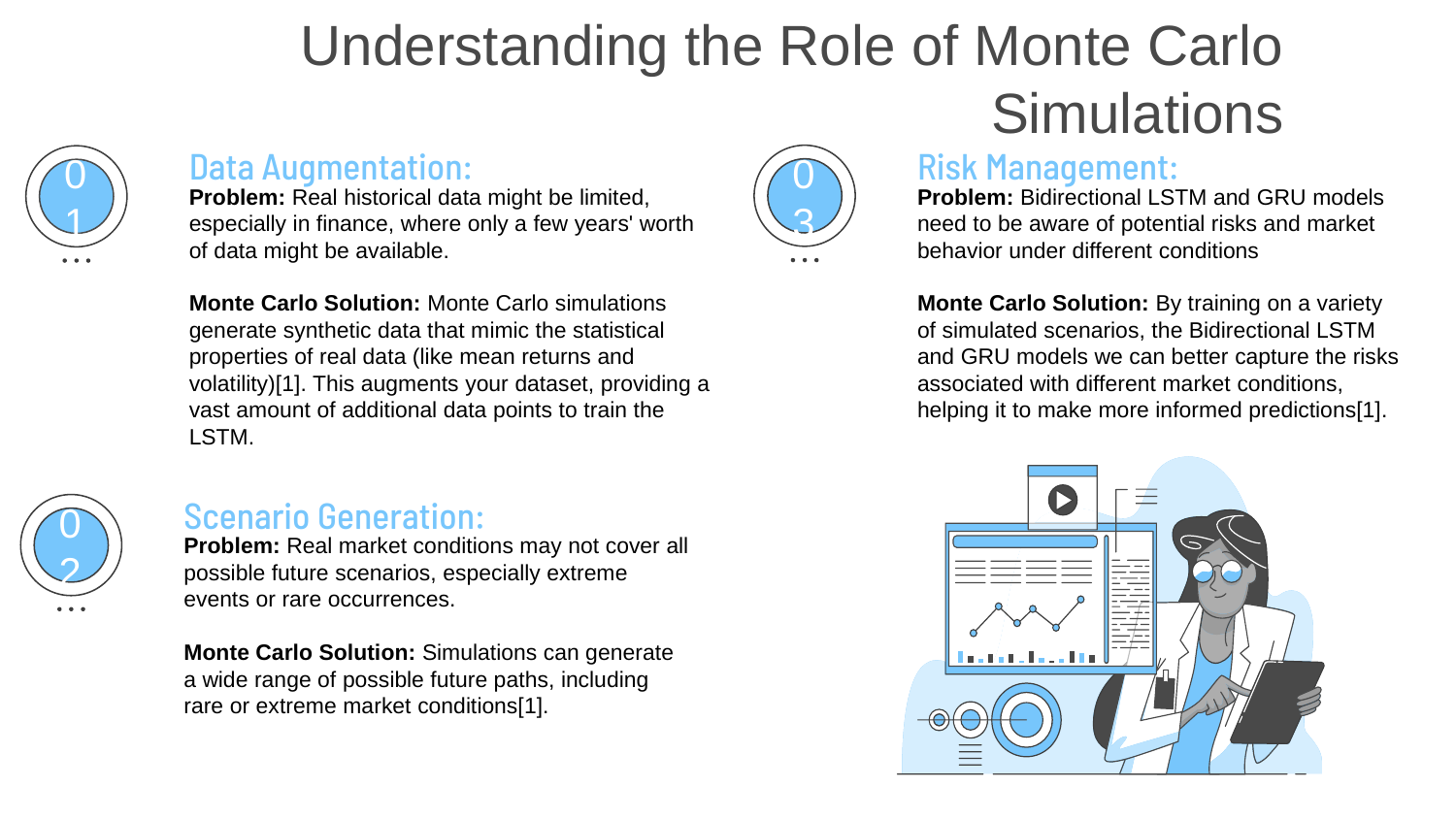

# Understanding the Role of Monte Carlo Simulations
Data Augmentation:
Risk Management:

Problem: Real historical data might be limited, especially in finance, where only a few years' worth of data might be available.

Monte Carlo Solution: Monte Carlo simulations generate synthetic data that mimic the statistical properties of real data (like mean returns and volatility)[1]. This augments your dataset, providing a vast amount of additional data points to train the LSTM.
Problem: Bidirectional LSTM and GRU models need to be aware of potential risks and market behavior under different conditions

Monte Carlo Solution: By training on a variety of simulated scenarios, the Bidirectional LSTM and GRU models we can better capture the risks associated with different market conditions, helping it to make more informed predictions[1].
01
03

Scenario Generation:

Problem: Real market conditions may not cover all possible future scenarios, especially extreme events or rare occurrences.

Monte Carlo Solution: Simulations can generate a wide range of possible future paths, including rare or extreme market conditions[1].
02